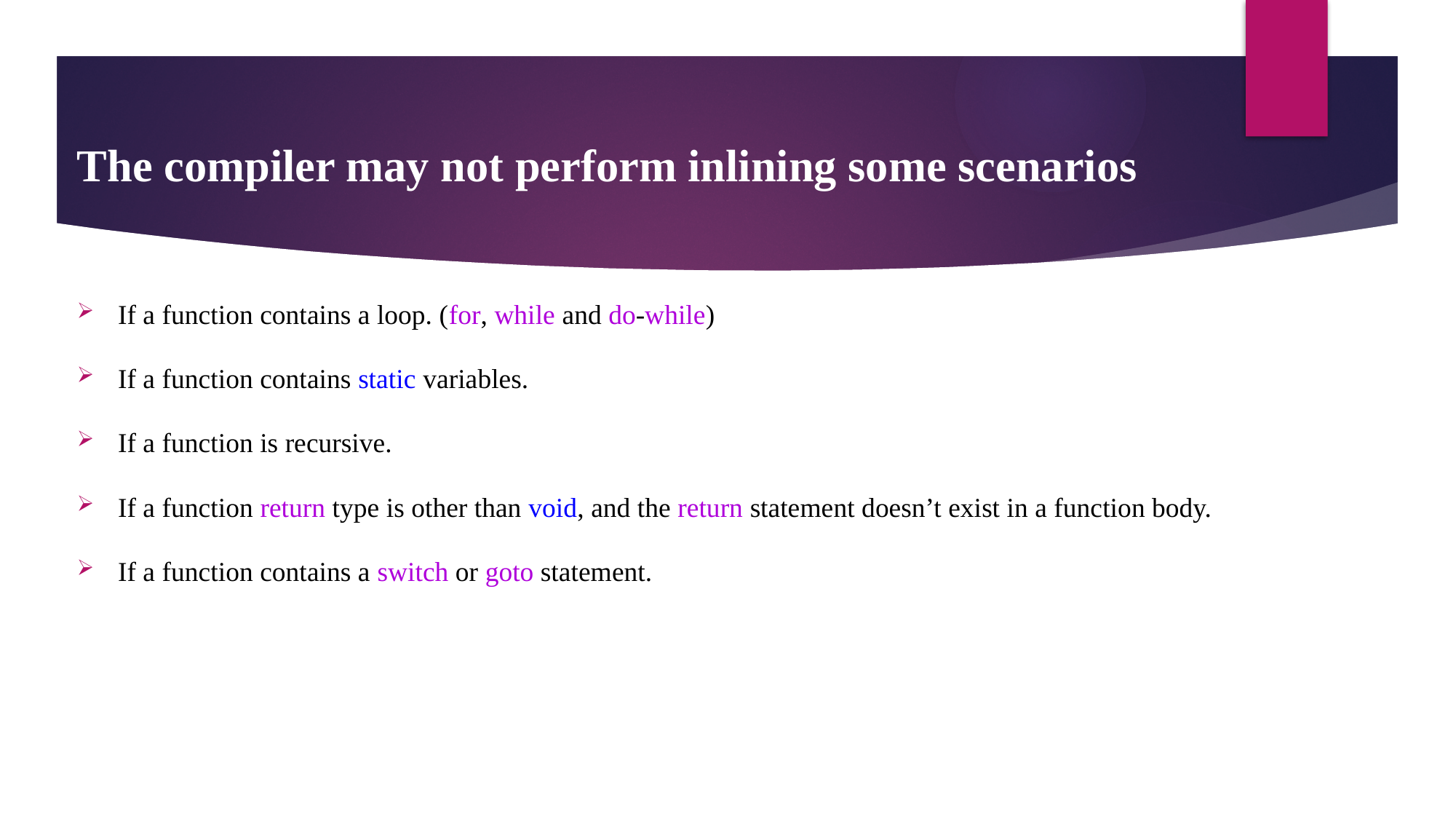

# The compiler may not perform inlining some scenarios
If a function contains a loop. (for, while and do-while)
If a function contains static variables.
If a function is recursive.
If a function return type is other than void, and the return statement doesn’t exist in a function body.
If a function contains a switch or goto statement.